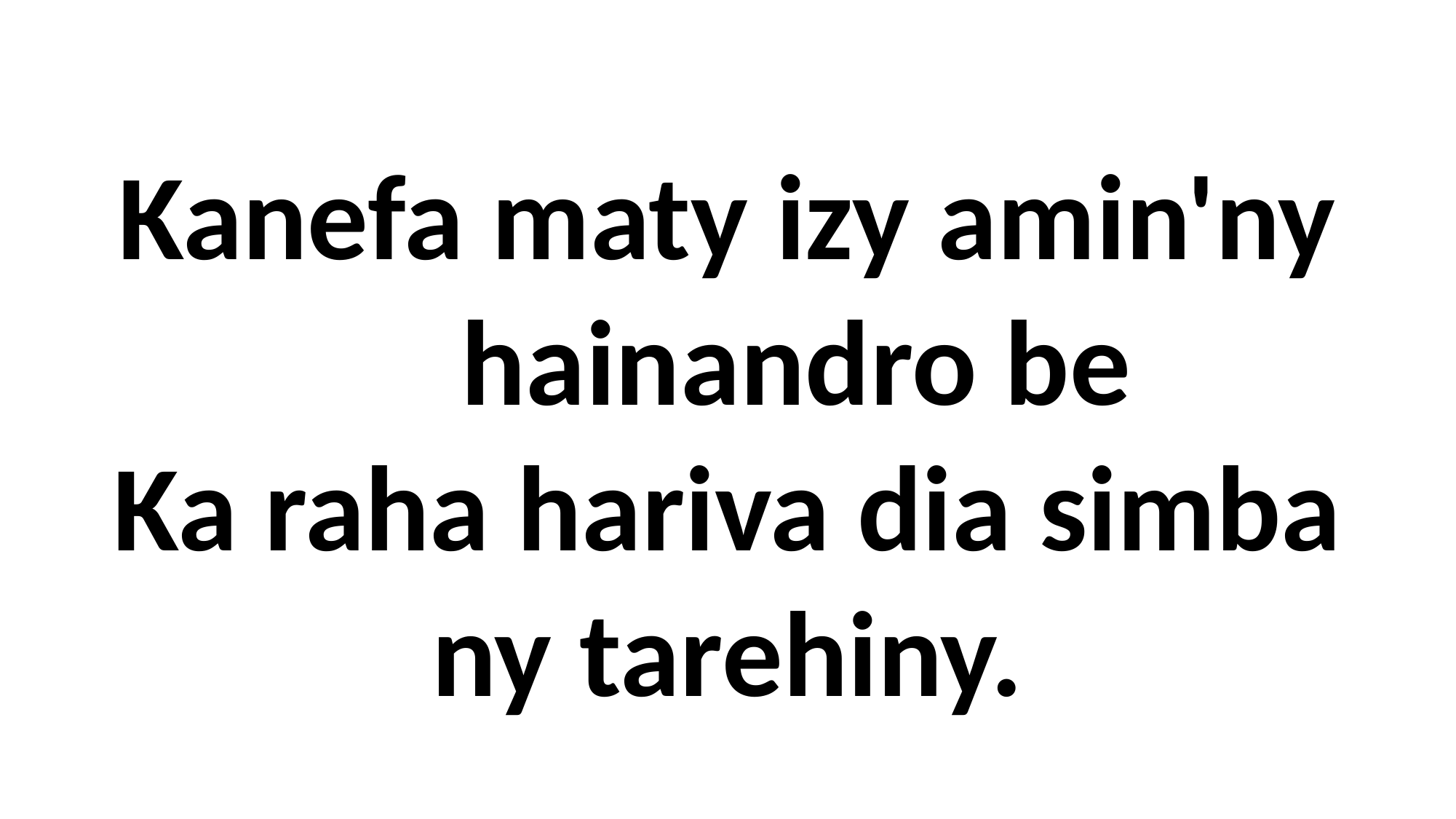

Kanefa maty izy amin'ny
     hainandro be
Ka raha hariva dia simba
ny tarehiny.